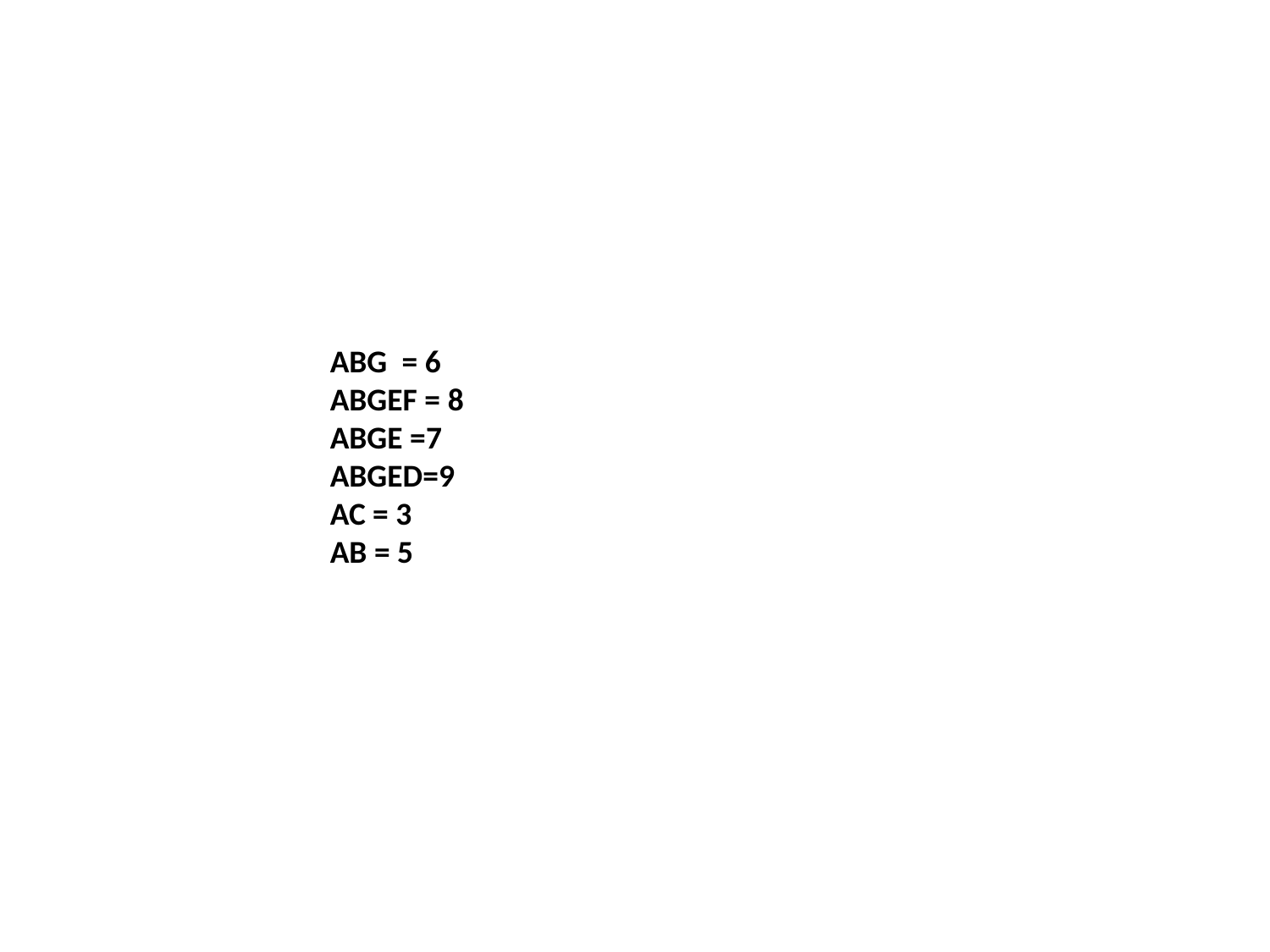

ABG  = 6
ABGEF = 8
ABGE =7
ABGED=9
AC = 3
AB = 5